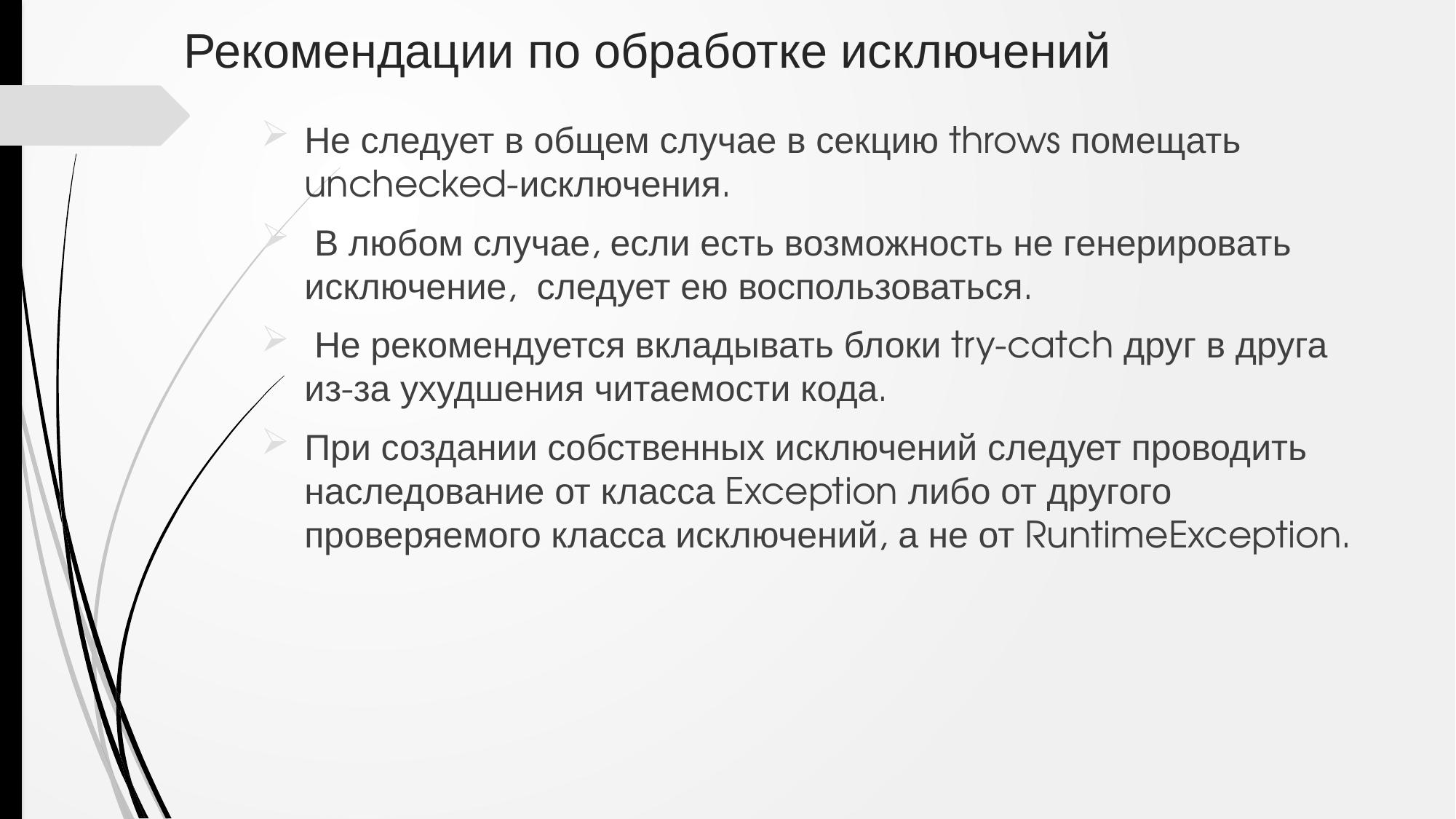

# Рекомендации по обработке исключений
Не следует в общем случае в секцию throws помещать unchecked-исключения.
 В любом случае, если есть возможность не генерировать исключение,  следует ею воспользоваться.
 Не рекомендуется вкладывать блоки try-catch друг в друга из-за ухудшения читаемости кода.
При создании собственных исключений следует проводить наследование от класса Exception либо от другого проверяемого класса исключений, а не от RuntimeException.